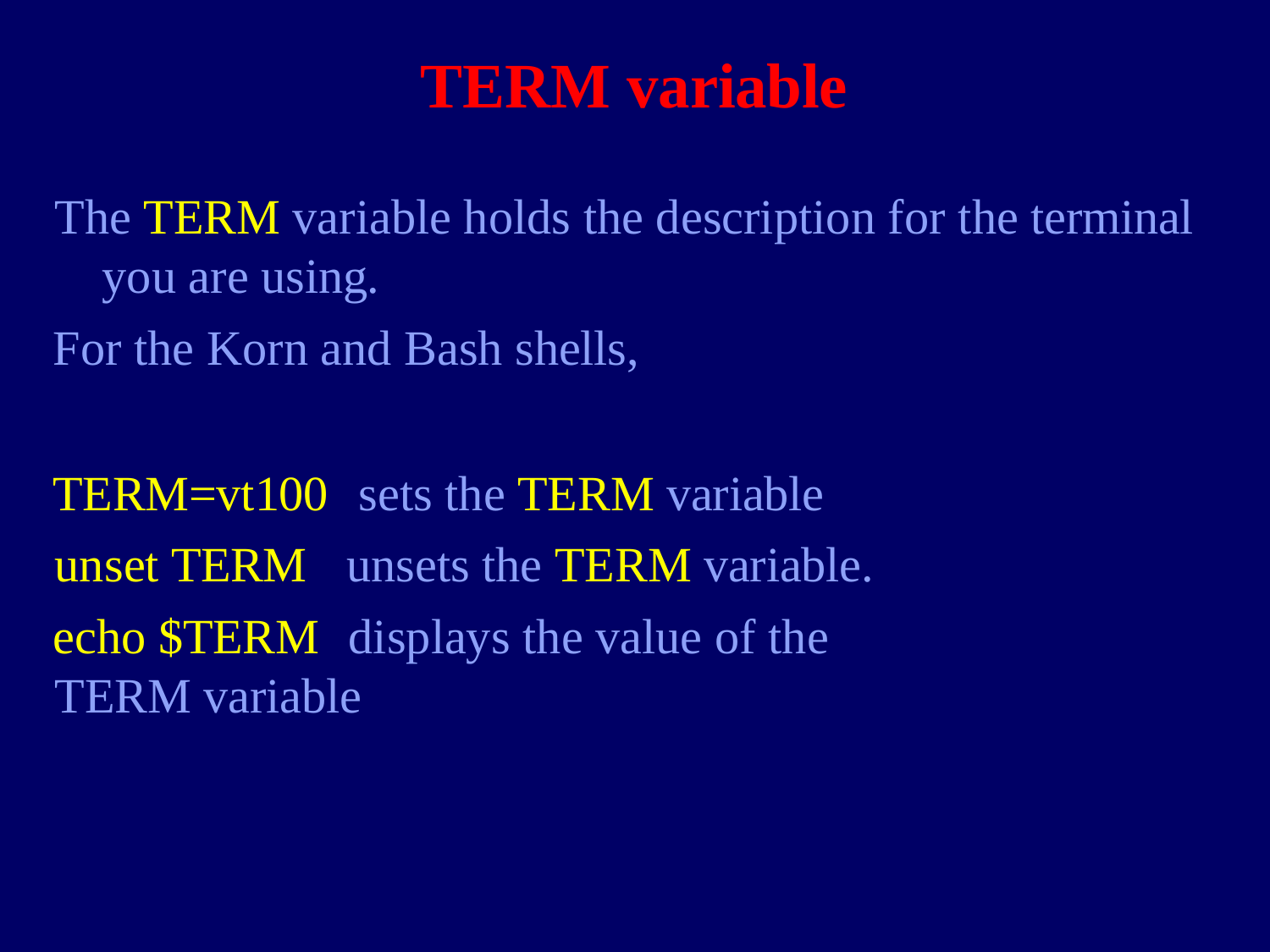

# TERM variable
The TERM variable holds the description for the terminal you are using.
For the Korn and Bash shells,

TERM=vt100		sets the TERM variable unset TERM	unsets the TERM variable.
echo $TERM	displays the value of the TERM variable